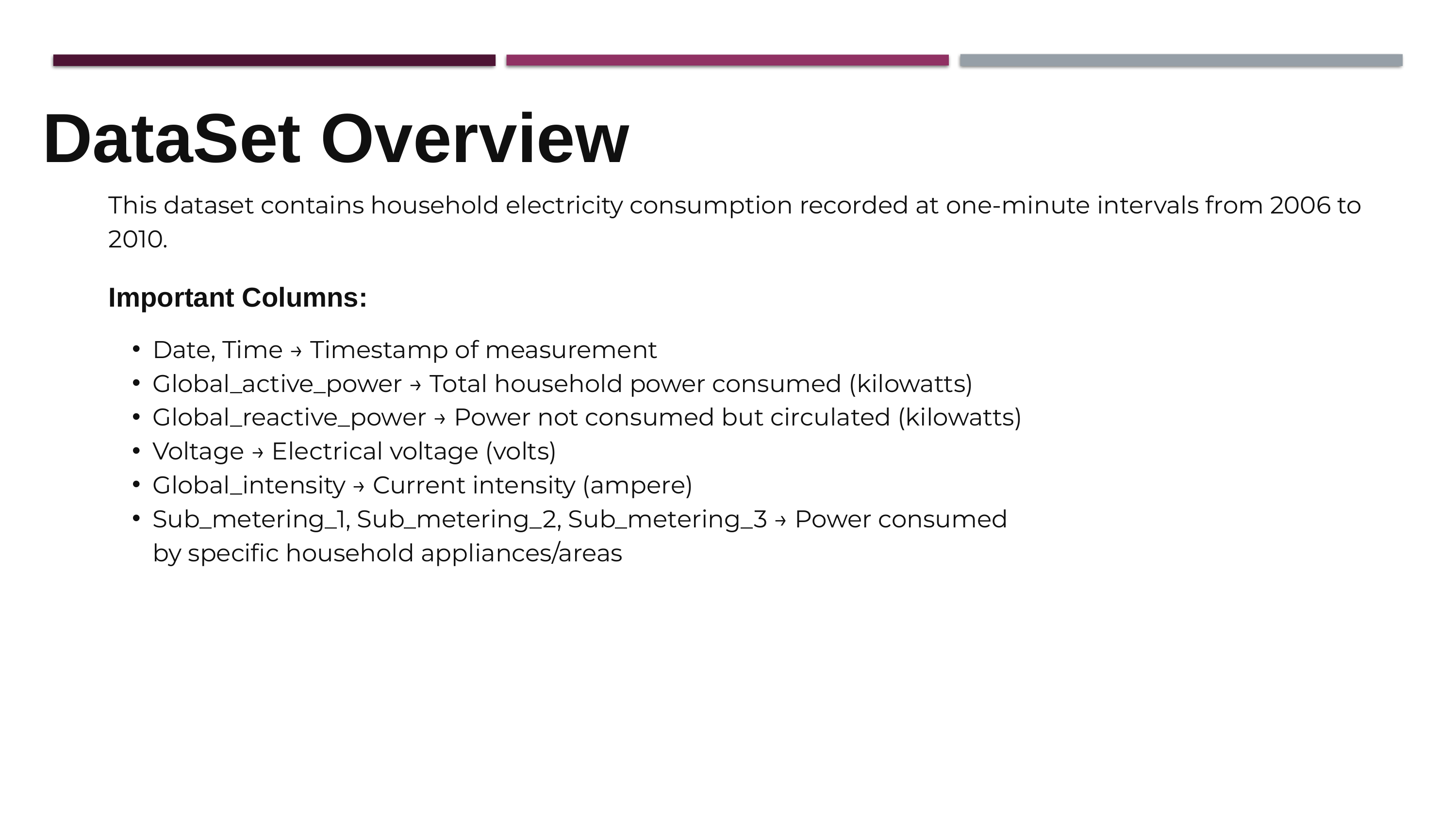

DataSet Overview
This dataset contains household electricity consumption recorded at one-minute intervals from 2006 to 2010.
Important Columns:
Date, Time → Timestamp of measurement
Global_active_power → Total household power consumed (kilowatts)
Global_reactive_power → Power not consumed but circulated (kilowatts)
Voltage → Electrical voltage (volts)
Global_intensity → Current intensity (ampere)
Sub_metering_1, Sub_metering_2, Sub_metering_3 → Power consumed by specific household appliances/areas